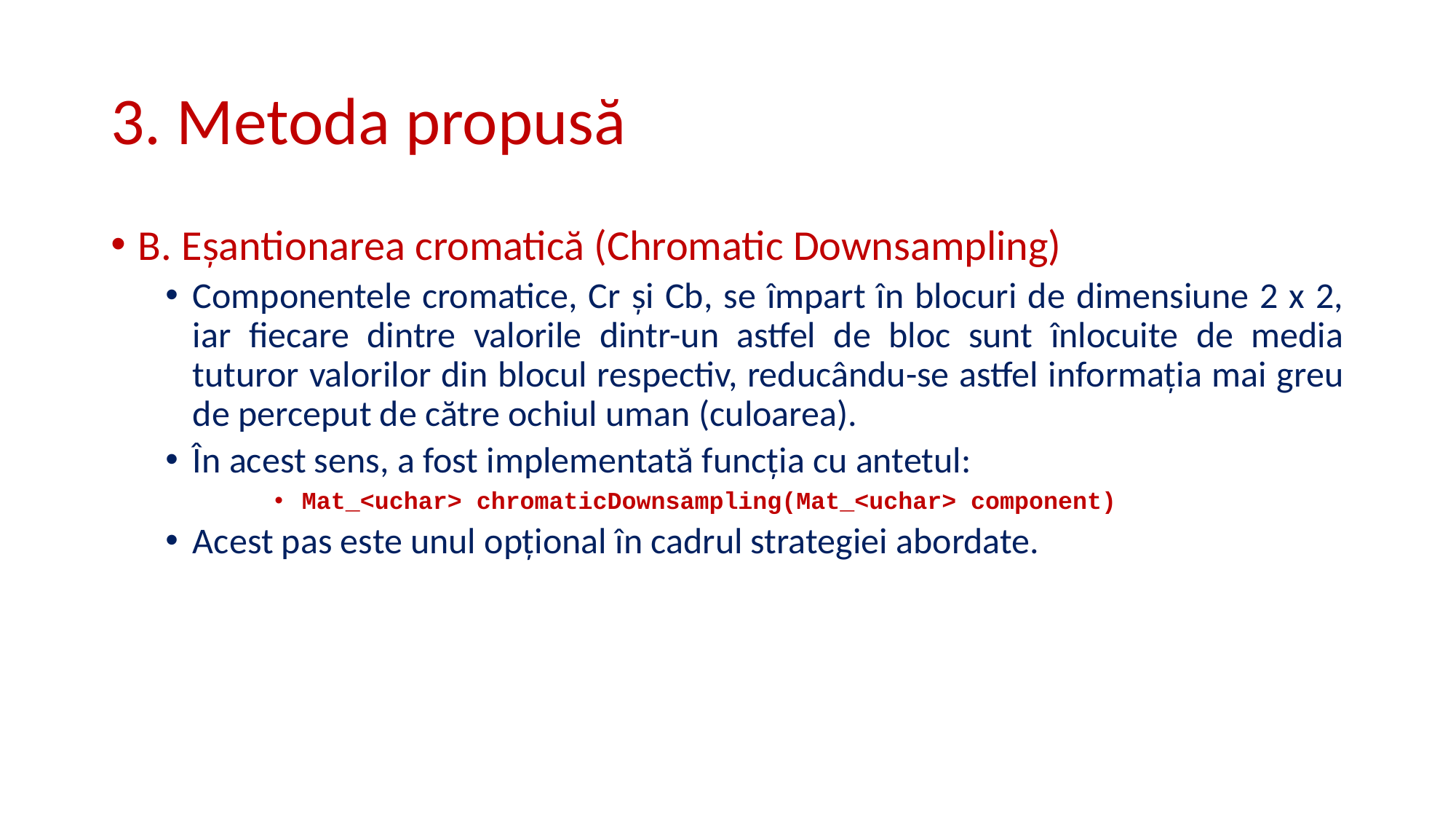

# 3. Metoda propusă
B. Eșantionarea cromatică (Chromatic Downsampling)
Componentele cromatice, Cr și Cb, se împart în blocuri de dimensiune 2 x 2, iar fiecare dintre valorile dintr-un astfel de bloc sunt înlocuite de media tuturor valorilor din blocul respectiv, reducându-se astfel informația mai greu de perceput de către ochiul uman (culoarea).
În acest sens, a fost implementată funcția cu antetul:
Mat_<uchar> chromaticDownsampling(Mat_<uchar> component)
Acest pas este unul opțional în cadrul strategiei abordate.